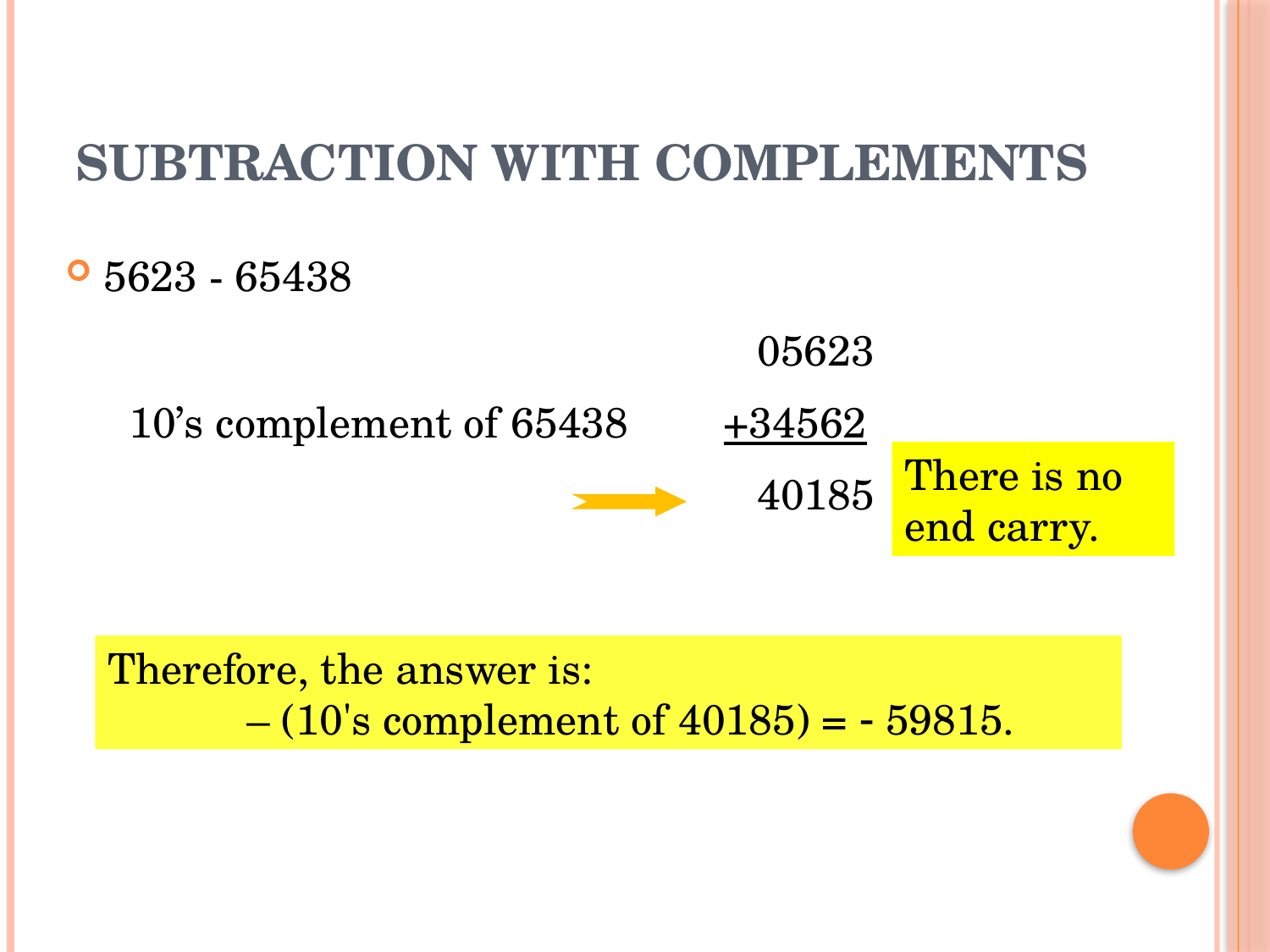

Subtraction with Complements
5623 - 65438
                                                     05623
10’s complement of 65438        +34562
                                                     40185

There is no end carry.

Therefore, the answer is:
	 – (10's complement of 40185) = − 59815.
38